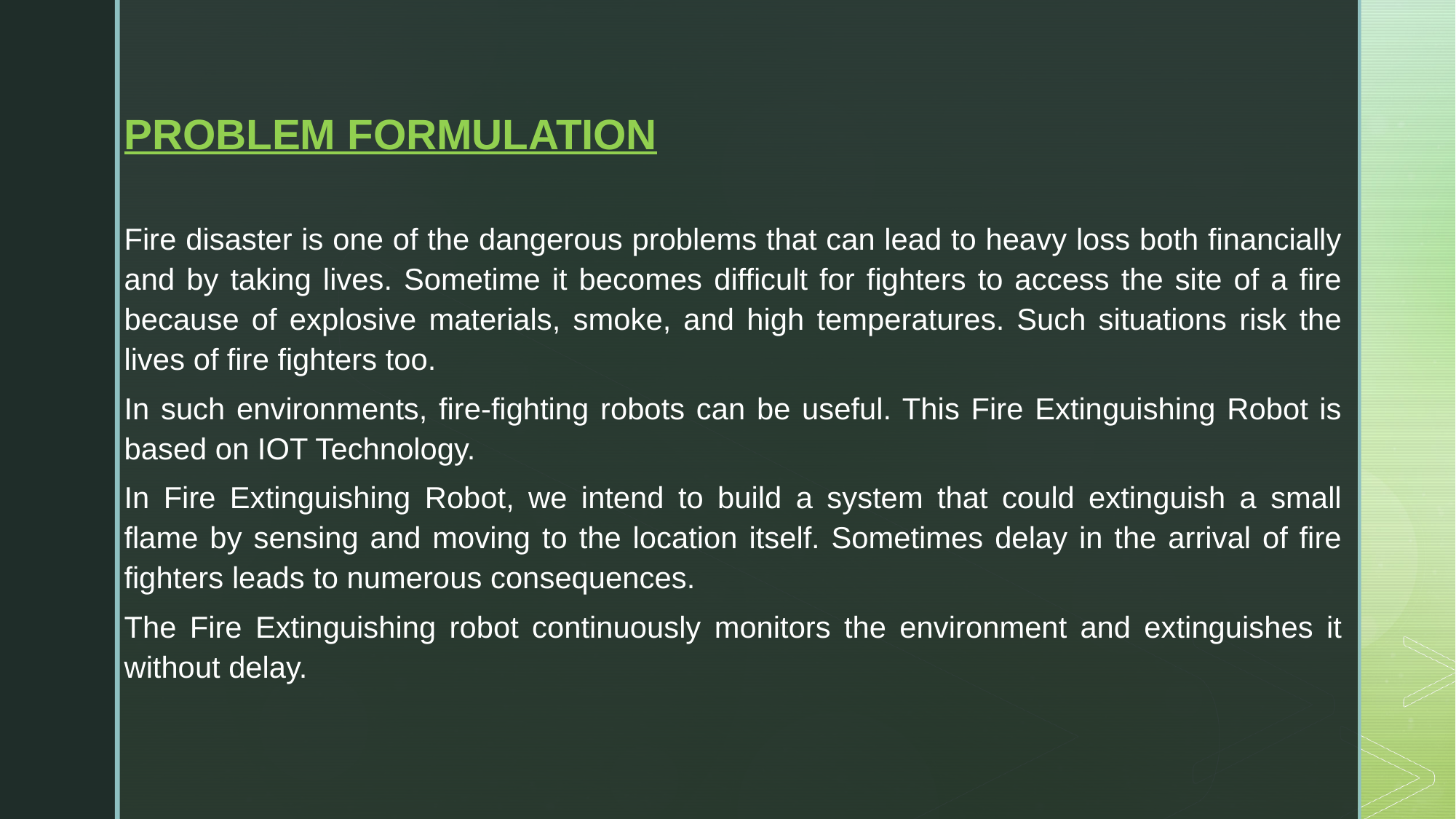

PROBLEM FORMULATION

Fire disaster is one of the dangerous problems that can lead to heavy loss both financially and by taking lives. Sometime it becomes difficult for fighters to access the site of a fire because of explosive materials, smoke, and high temperatures. Such situations risk the lives of fire fighters too.
In such environments, fire-fighting robots can be useful. This Fire Extinguishing Robot is based on IOT Technology.
In Fire Extinguishing Robot, we intend to build a system that could extinguish a small flame by sensing and moving to the location itself. Sometimes delay in the arrival of fire fighters leads to numerous consequences.
The Fire Extinguishing robot continuously monitors the environment and extinguishes it without delay.